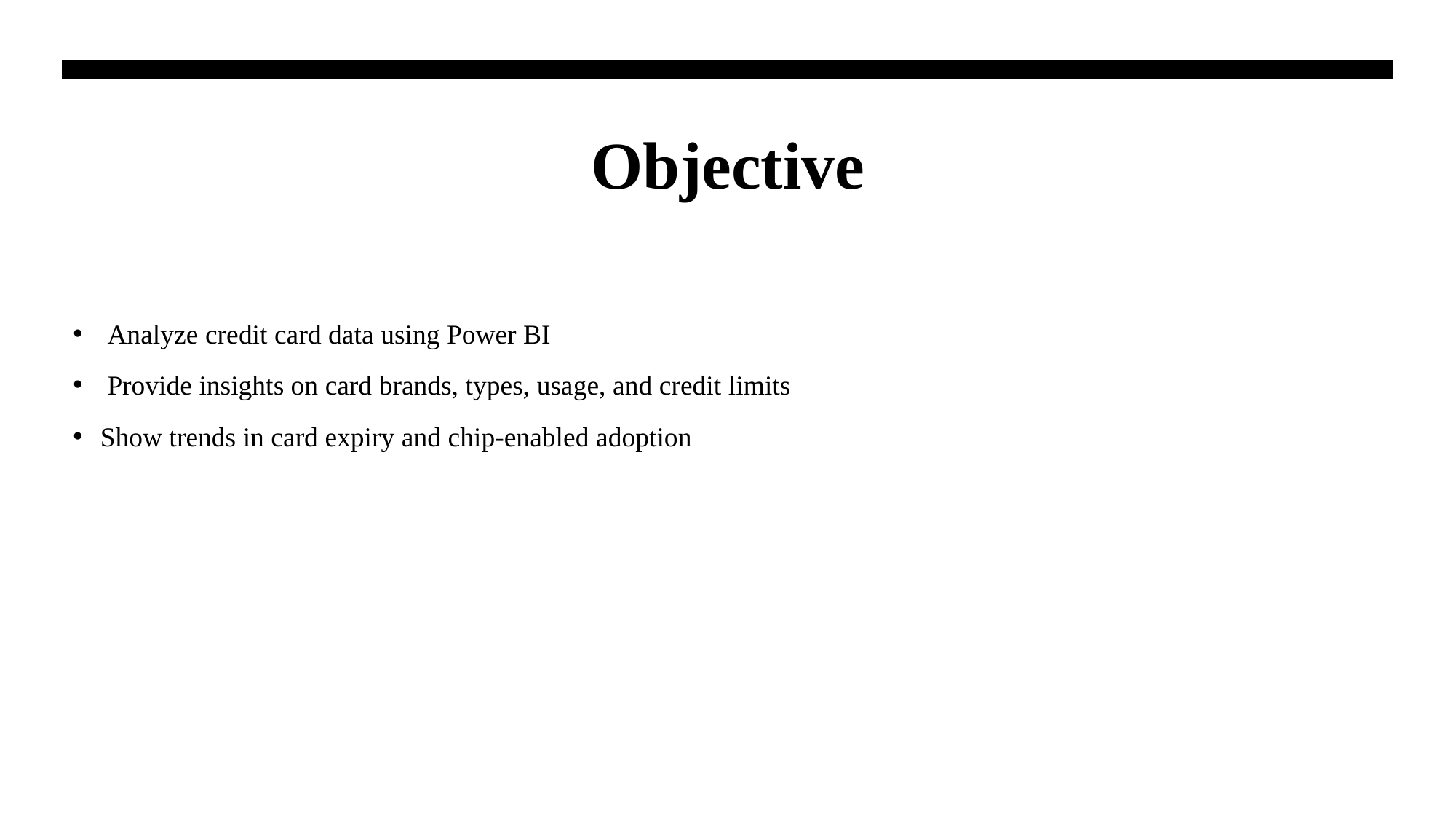

# Objective
 Analyze credit card data using Power BI
 Provide insights on card brands, types, usage, and credit limits
Show trends in card expiry and chip-enabled adoption